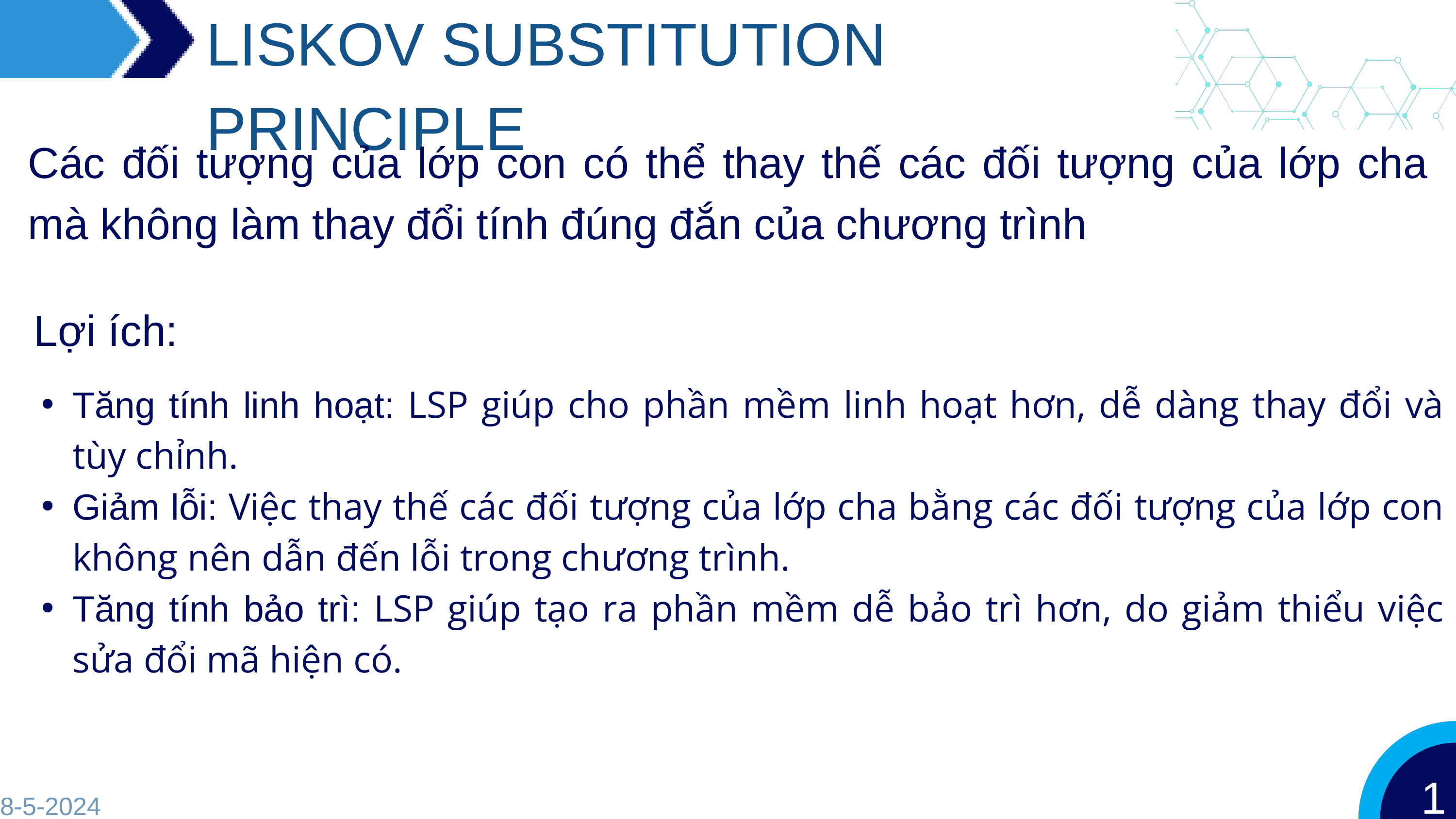

LISKOV SUBSTITUTION PRINCIPLE
Các đối tượng của lớp con có thể thay thế các đối tượng của lớp cha mà không làm thay đổi tính đúng đắn của chương trình
Lợi ích:
Tăng tính linh hoạt: LSP giúp cho phần mềm linh hoạt hơn, dễ dàng thay đổi và tùy chỉnh.
Giảm lỗi: Việc thay thế các đối tượng của lớp cha bằng các đối tượng của lớp con không nên dẫn đến lỗi trong chương trình.
Tăng tính bảo trì: LSP giúp tạo ra phần mềm dễ bảo trì hơn, do giảm thiểu việc sửa đổi mã hiện có.

11
8-5-2024